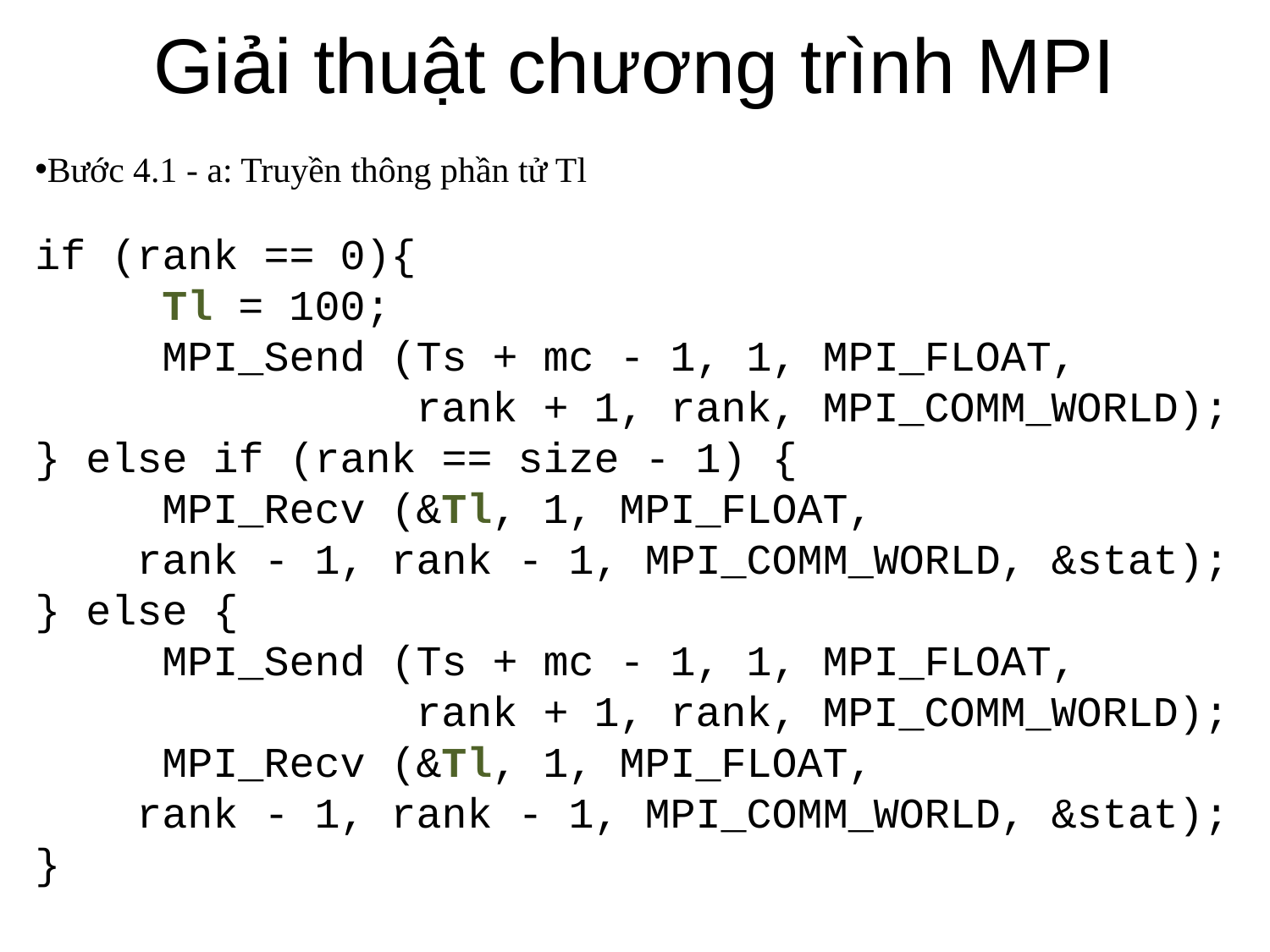

Giải thuật chương trình MPI
Bước 4.1 - a: Truyền thông phần tử Tl

if (rank == 0){
	Tl = 100;
	MPI_Send (Ts + mc - 1, 1, MPI_FLOAT,
               rank + 1, rank, MPI_COMM_WORLD);
} else if (rank == size - 1) {
	MPI_Recv (&Tl, 1, MPI_FLOAT,
    rank - 1, rank - 1, MPI_COMM_WORLD, &stat);
} else {
	MPI_Send (Ts + mc - 1, 1, MPI_FLOAT,
               rank + 1, rank, MPI_COMM_WORLD);
	MPI_Recv (&Tl, 1, MPI_FLOAT,
    rank - 1, rank - 1, MPI_COMM_WORLD, &stat);
}